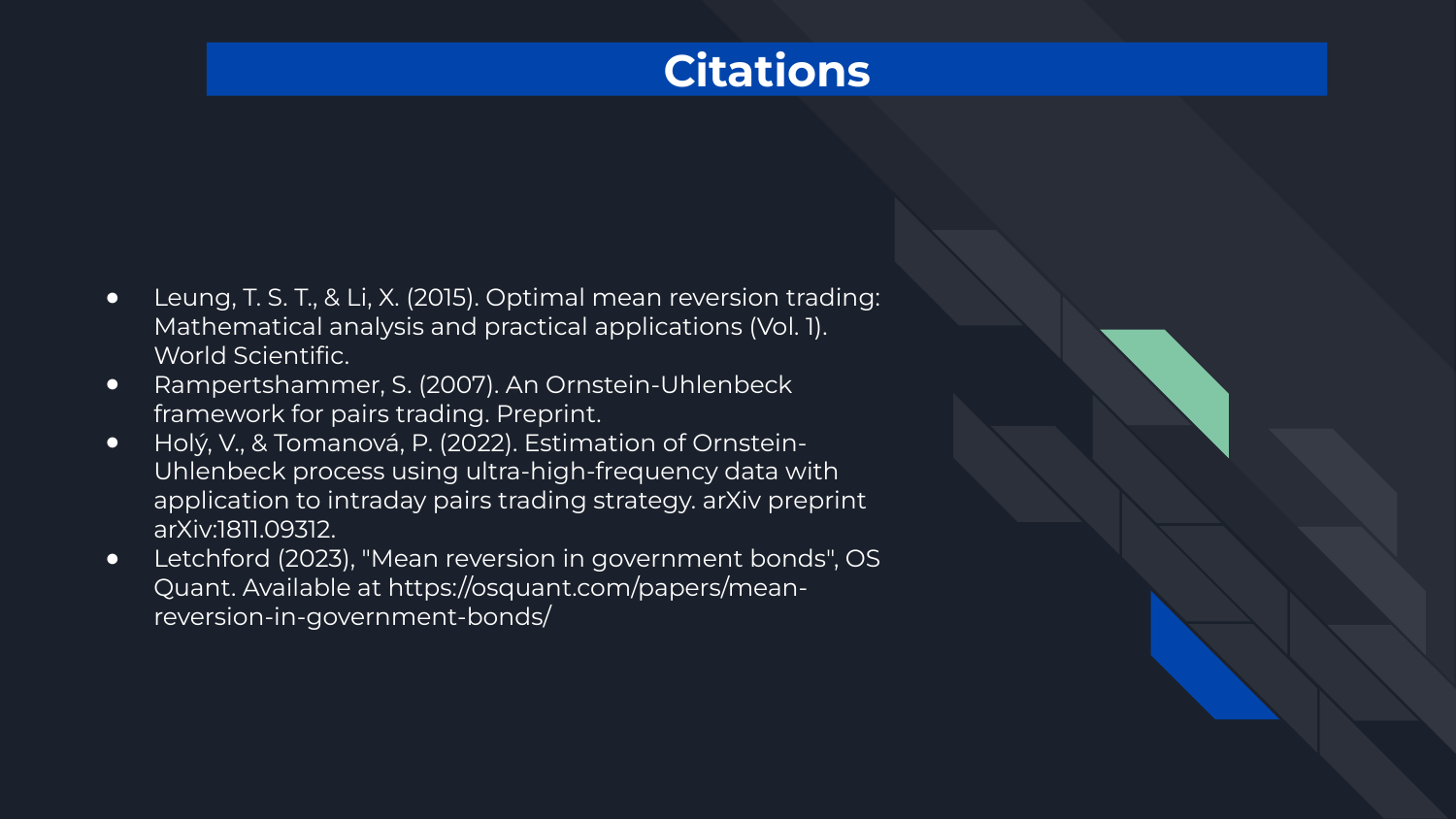

Citations
# Leung, T. S. T., & Li, X. (2015). Optimal mean reversion trading: Mathematical analysis and practical applications (Vol. 1). World Scientific.
Rampertshammer, S. (2007). An Ornstein-Uhlenbeck framework for pairs trading. Preprint.
Holý, V., & Tomanová, P. (2022). Estimation of Ornstein-Uhlenbeck process using ultra-high-frequency data with application to intraday pairs trading strategy. arXiv preprint arXiv:1811.09312.
Letchford (2023), "Mean reversion in government bonds", OS Quant. Available at https://osquant.com/papers/mean-reversion-in-government-bonds/